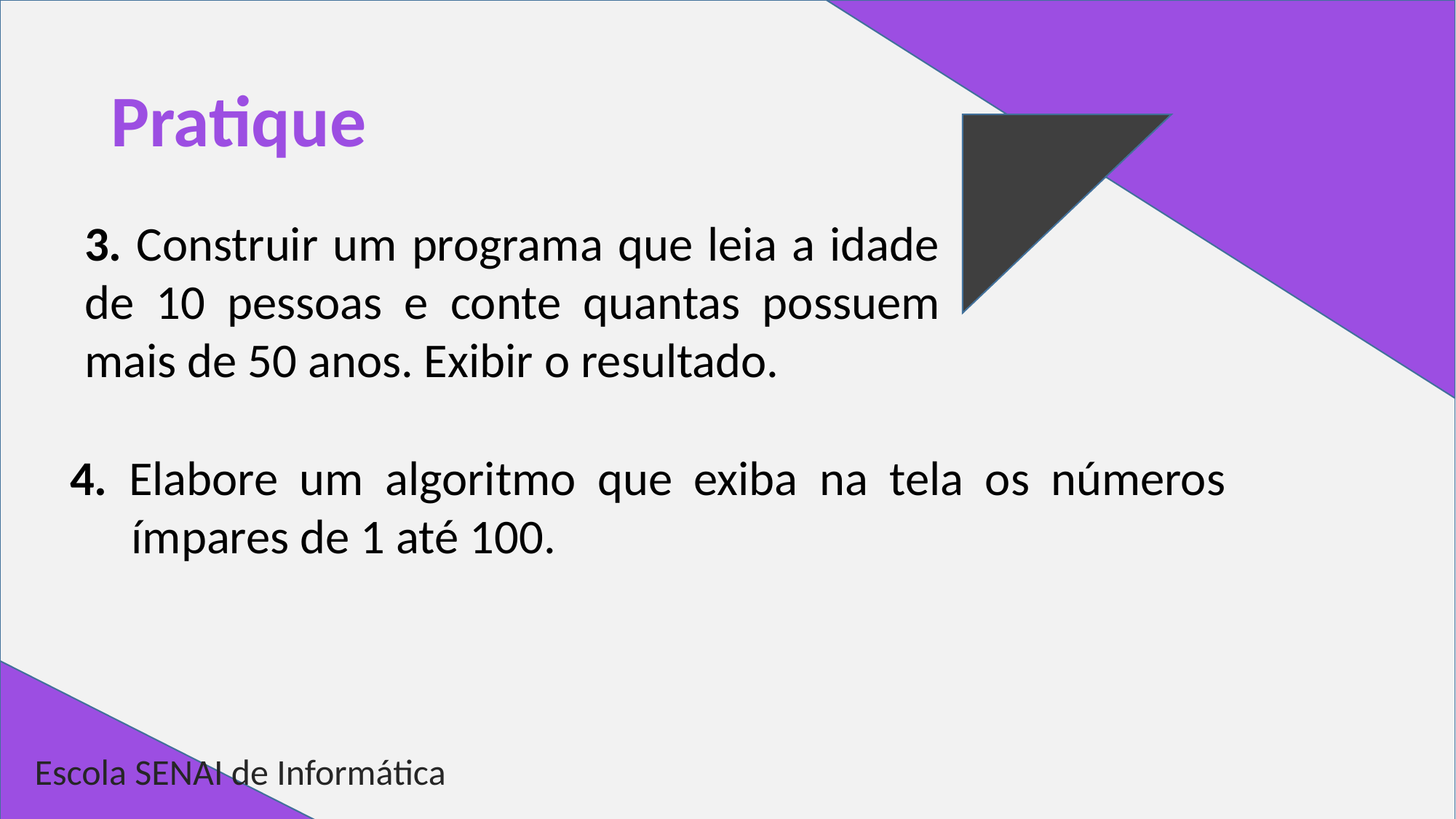

# Pratique
3. Construir um programa que leia a idade de 10 pessoas e conte quantas possuem mais de 50 anos. Exibir o resultado.

4. Elabore um algoritmo que exiba na tela os números ímpares de 1 até 100.